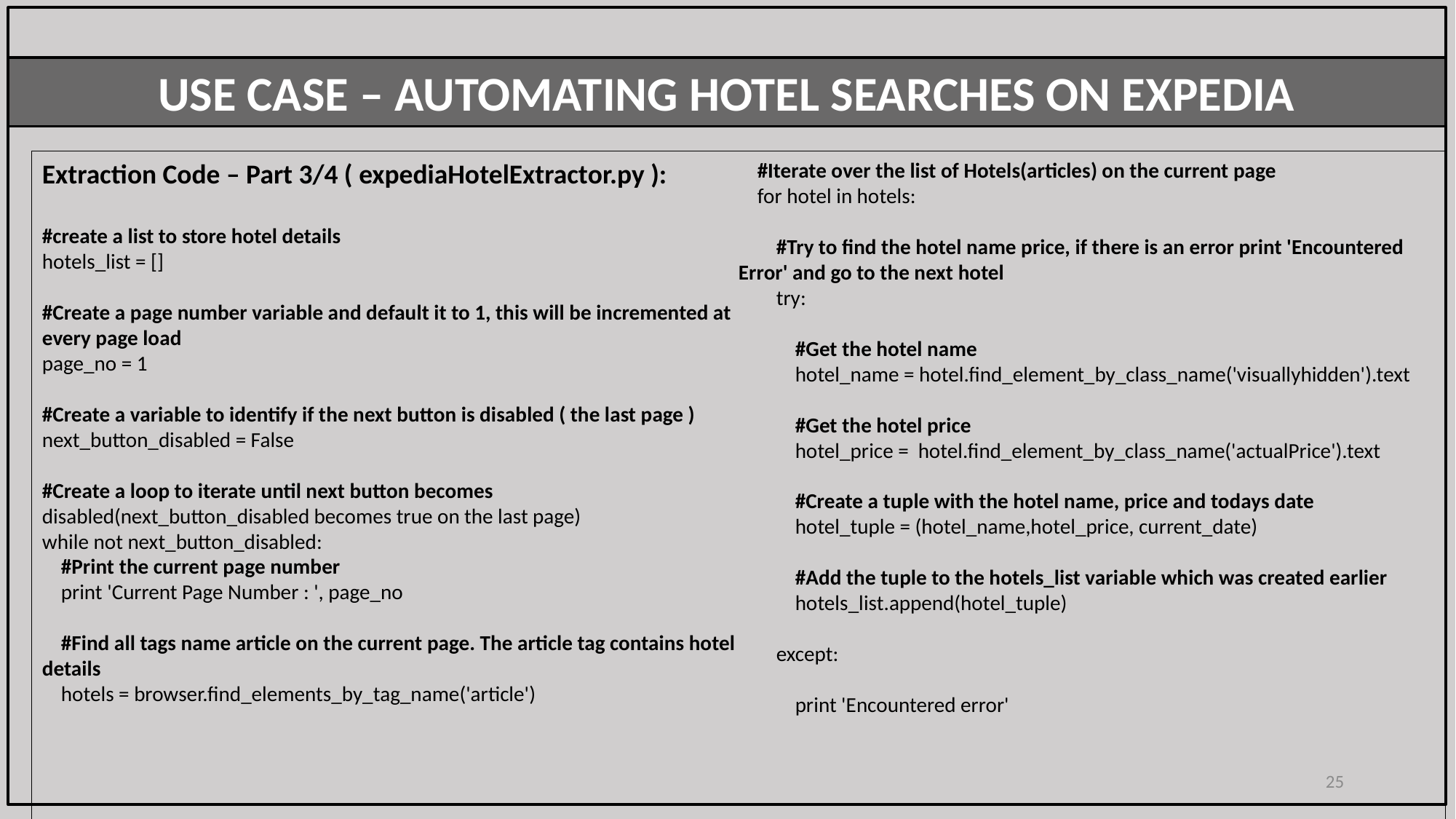

USE CASE – AUTOMATING HOTEL SEARCHES ON EXPEDIA
Extraction Code – Part 3/4 ( expediaHotelExtractor.py ):

#create a list to store hotel details
hotels_list = []
#Create a page number variable and default it to 1, this will be incremented at every page load
page_no = 1
#Create a variable to identify if the next button is disabled ( the last page )
next_button_disabled = False
#Create a loop to iterate until next button becomes disabled(next_button_disabled becomes true on the last page)
while not next_button_disabled:
    #Print the current page number
    print 'Current Page Number : ', page_no
    #Find all tags name article on the current page. The article tag contains hotel details
    hotels = browser.find_elements_by_tag_name('article')

    #Iterate over the list of Hotels(articles) on the current page
    for hotel in hotels:
        #Try to find the hotel name price, if there is an error print 'Encountered Error' and go to the next hotel
        try:
            #Get the hotel name
            hotel_name = hotel.find_element_by_class_name('visuallyhidden').text
            #Get the hotel price
            hotel_price =  hotel.find_element_by_class_name('actualPrice').text
            #Create a tuple with the hotel name, price and todays date
            hotel_tuple = (hotel_name,hotel_price, current_date)
            #Add the tuple to the hotels_list variable which was created earlier
            hotels_list.append(hotel_tuple)
        except:
            print 'Encountered error'
25